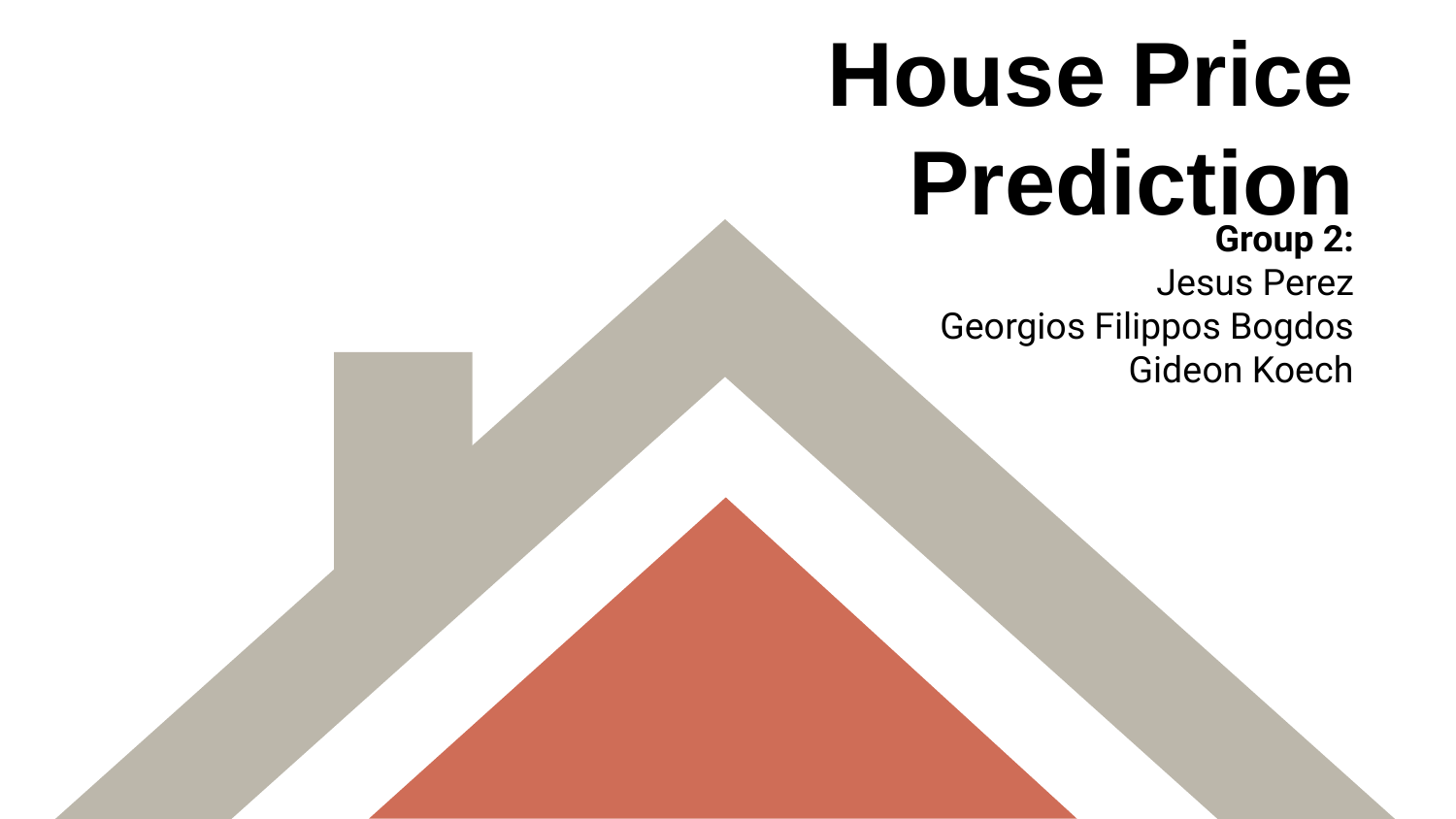

# House Price Prediction
Group 2:
Jesus Perez
Georgios Filippos Bogdos
Gideon Koech